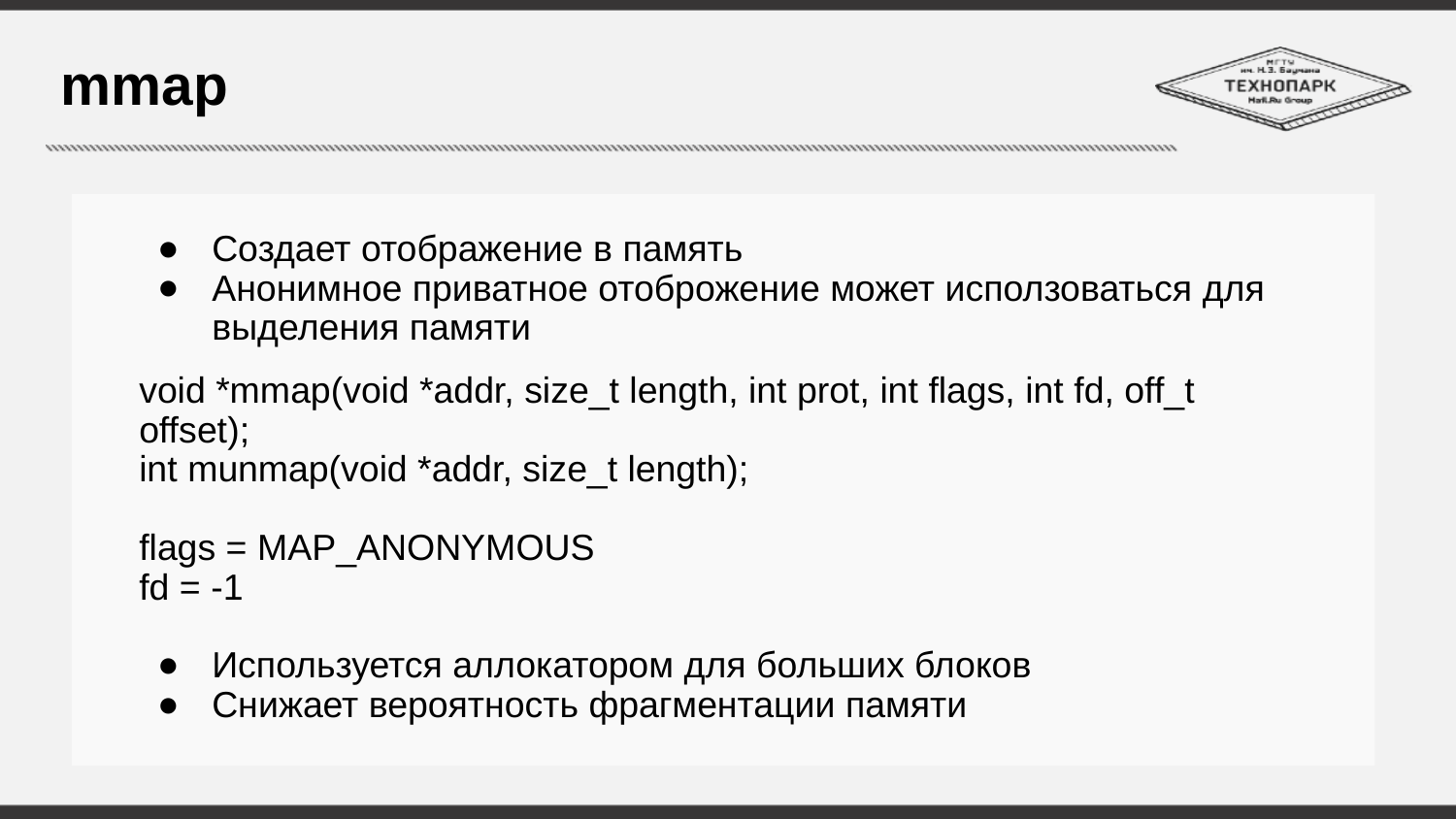

# mmap
Создает отображение в память
Анонимное приватное отоброжение может исползоваться для выделения памяти

void *mmap(void *addr, size_t length, int prot, int flags, int fd, off_t offset);
int munmap(void *addr, size_t length);

flags = MAP_ANONYMOUS
fd = -1

Используется аллокатором для больших блоков
Снижает вероятность фрагментации памяти